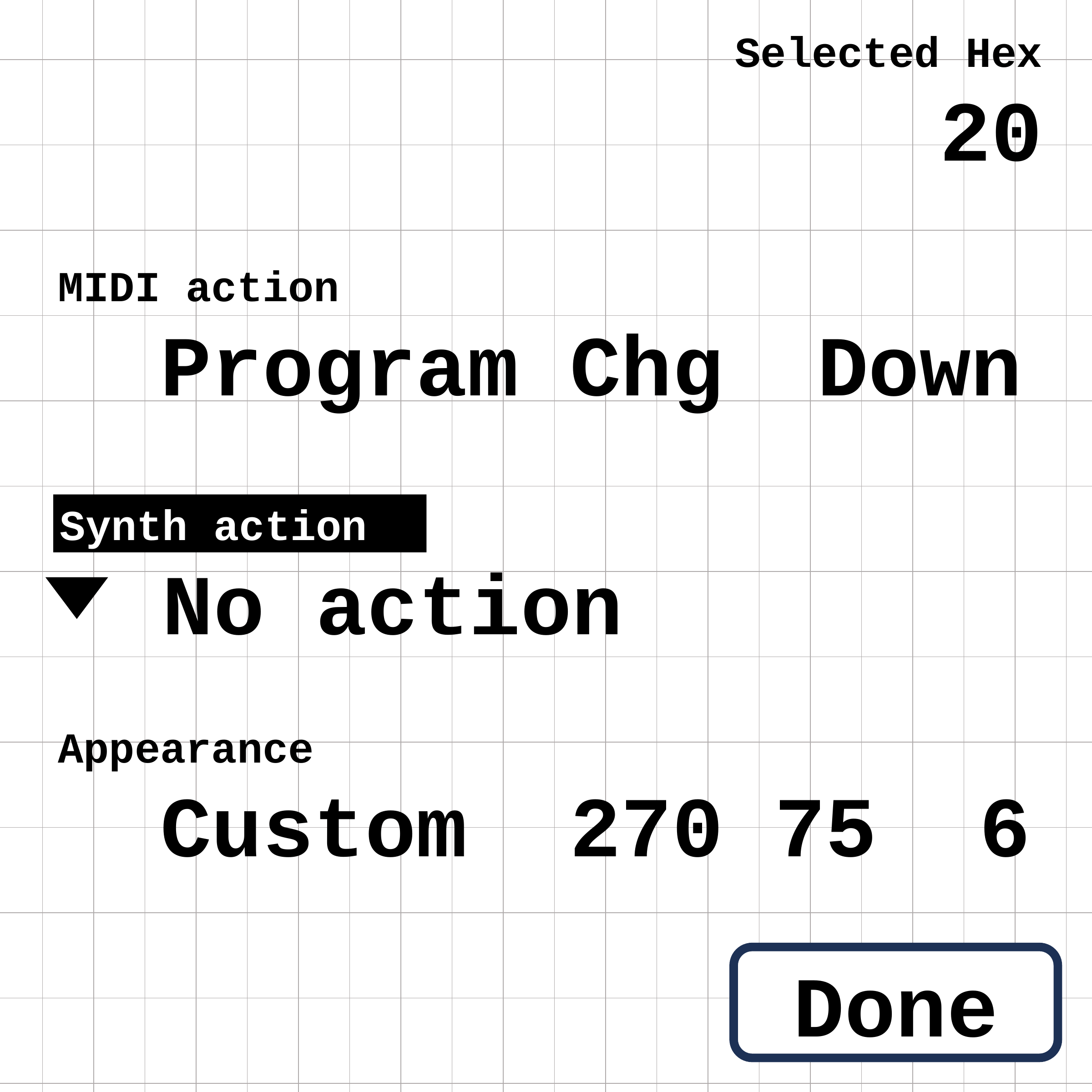

Selected Hex
20
MIDI action
  Program Chg
Down
Synth action
  No action

Appearance
  Custom  270 75  6
Done